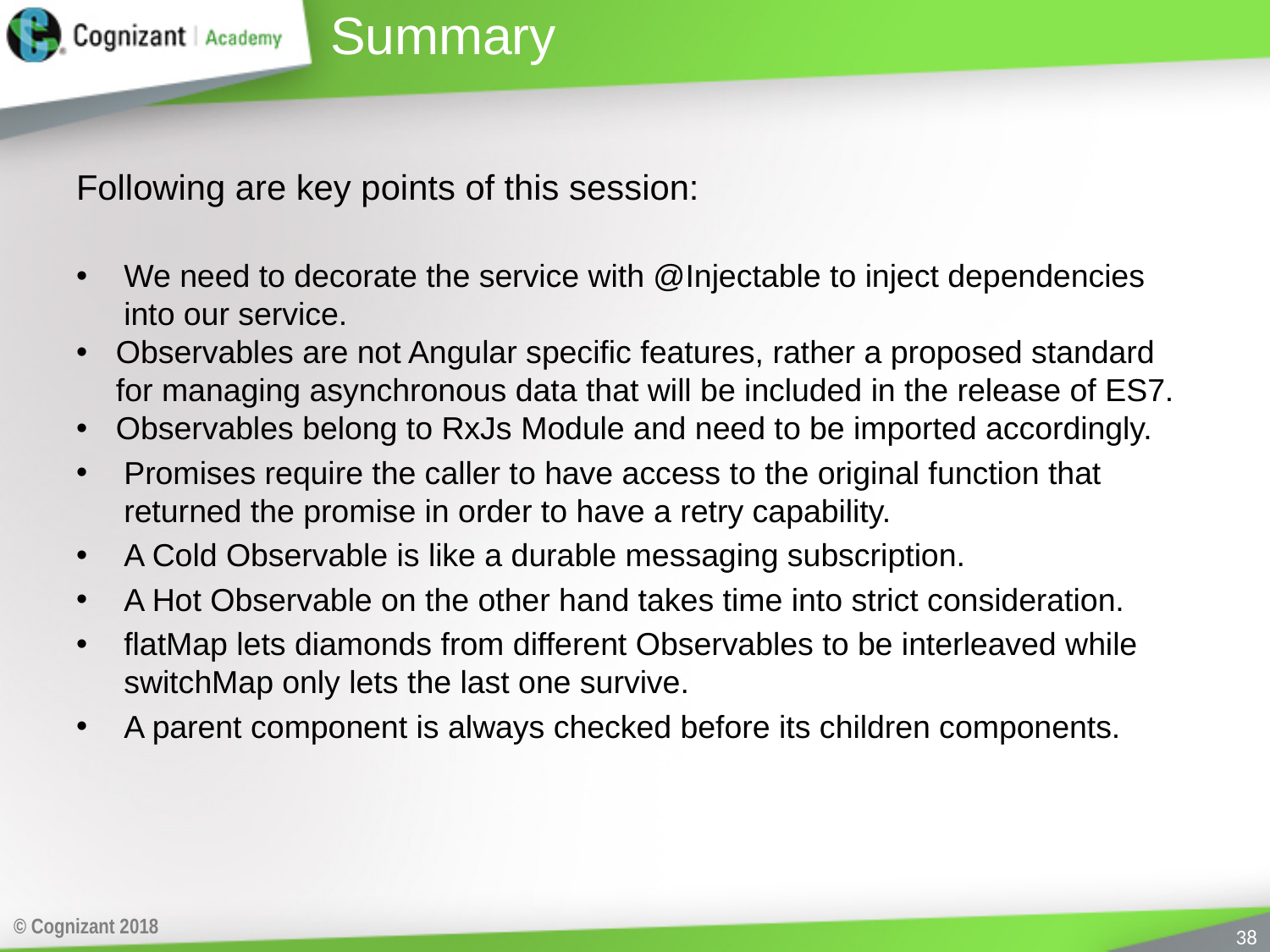

# Summary
Following are key points of this session:
We need to decorate the service with @Injectable to inject dependencies into our service.
Observables are not Angular specific features, rather a proposed standard for managing asynchronous data that will be included in the release of ES7.
Observables belong to RxJs Module and need to be imported accordingly.
Promises require the caller to have access to the original function that returned the promise in order to have a retry capability.
A Cold Observable is like a durable messaging subscription.
A Hot Observable on the other hand takes time into strict consideration.
flatMap lets diamonds from different Observables to be interleaved while switchMap only lets the last one survive.
A parent component is always checked before its children components.

© Cognizant 2018
38